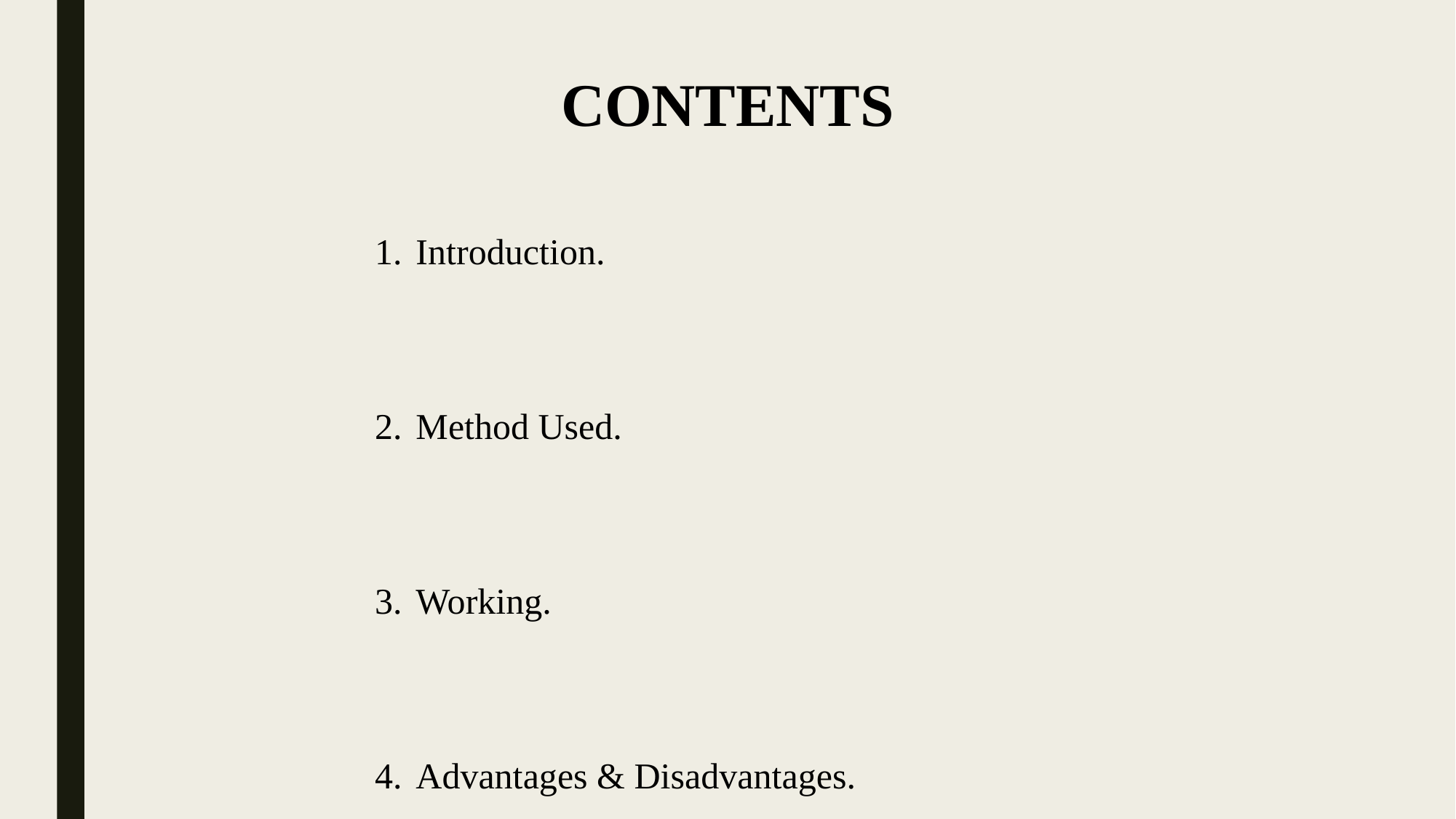

CONTENTS
Introduction.

Method Used.

Working.

Advantages & Disadvantages.